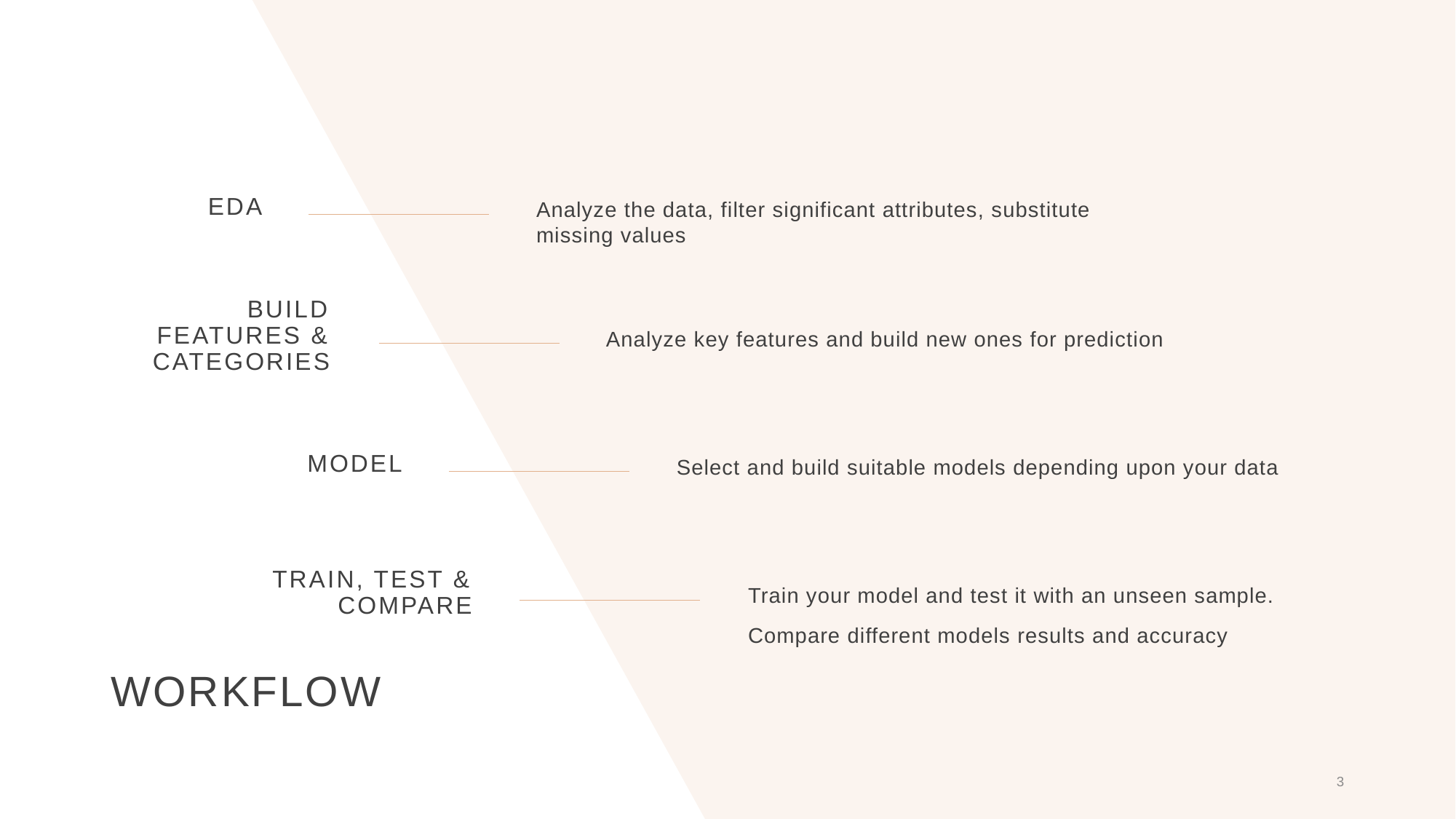

EDA
Analyze the data, filter significant attributes, substitute missing values
Build features & categories
Analyze key features and build new ones for prediction

model
Select and build suitable models depending upon your data
Train, test & compare
Train your model and test it with an unseen sample.
Compare different models results and accuracy
# Workflow
3